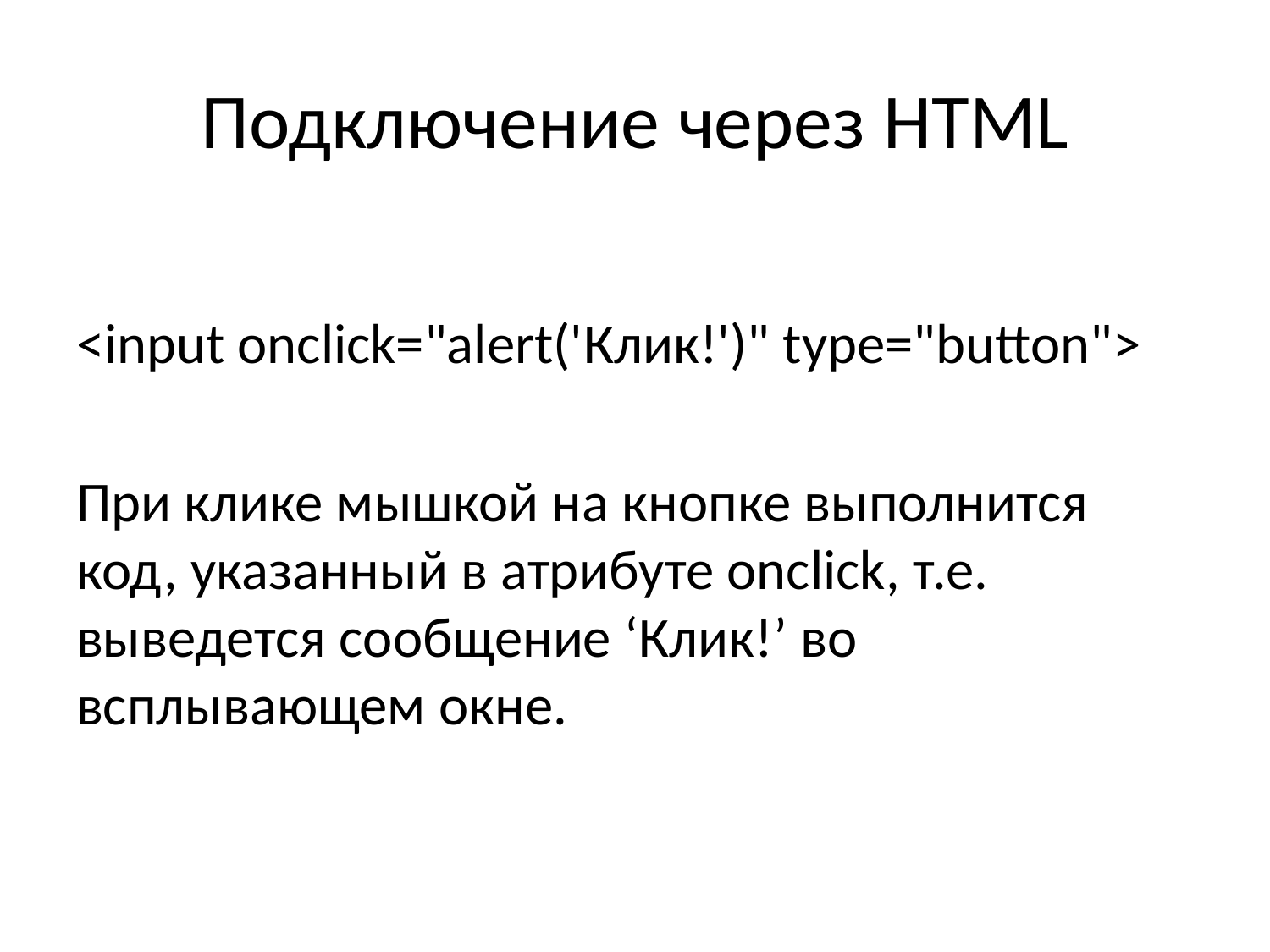

# Подключение через HTML

<input onclick="alert('Клик!')" type="button">

При клике мышкой на кнопке выполнится код, указанный в атрибуте onclick, т.е. выведется сообщение ‘Клик!’ во всплывающем окне.